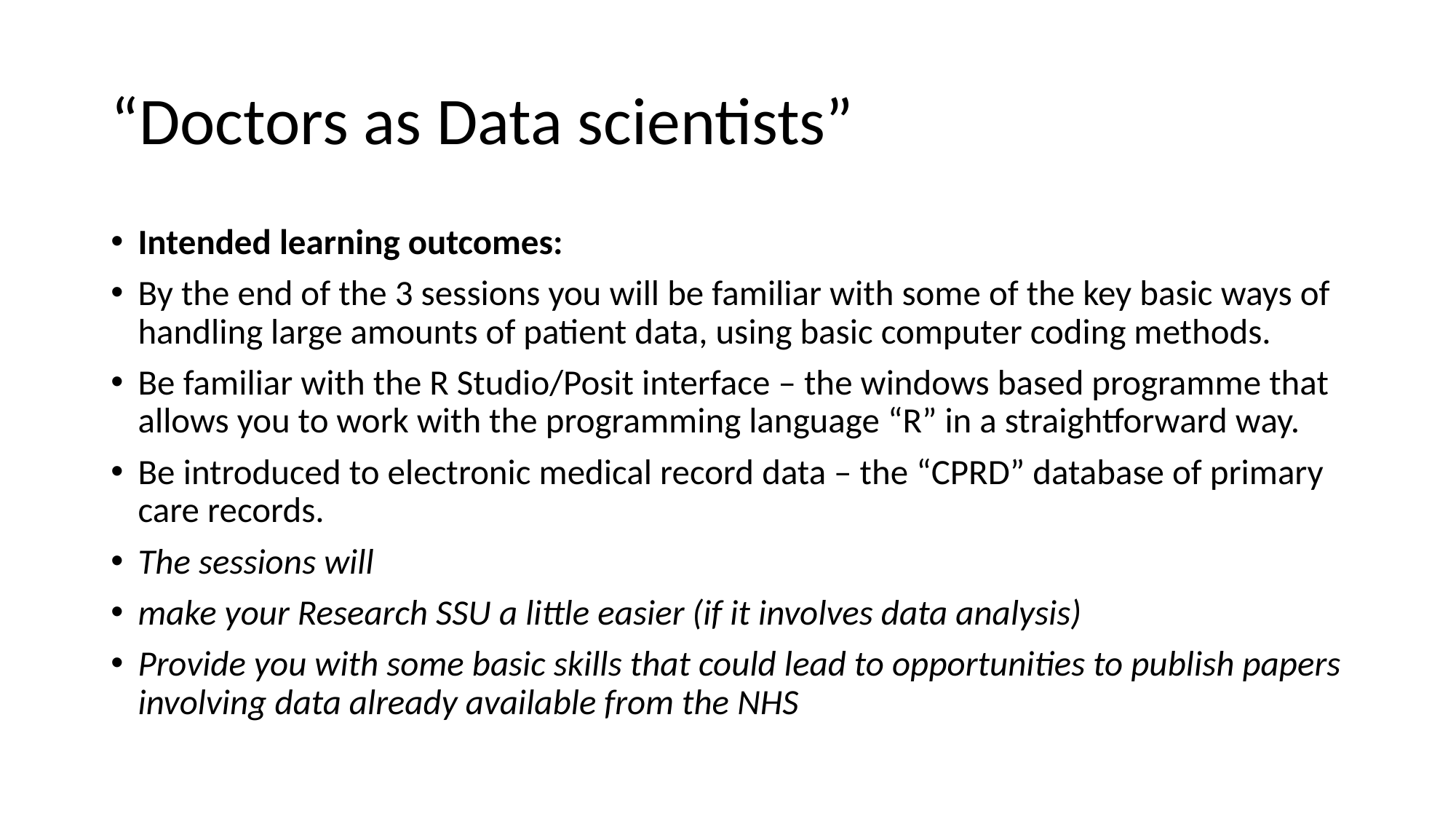

# “Doctors as Data scientists”
Intended learning outcomes:
By the end of the 3 sessions you will be familiar with some of the key basic ways of handling large amounts of patient data, using basic computer coding methods.
Be familiar with the R Studio/Posit interface – the windows based programme that allows you to work with the programming language “R” in a straightforward way.
Be introduced to electronic medical record data – the “CPRD” database of primary care records.
The sessions will
make your Research SSU a little easier (if it involves data analysis)
Provide you with some basic skills that could lead to opportunities to publish papers involving data already available from the NHS